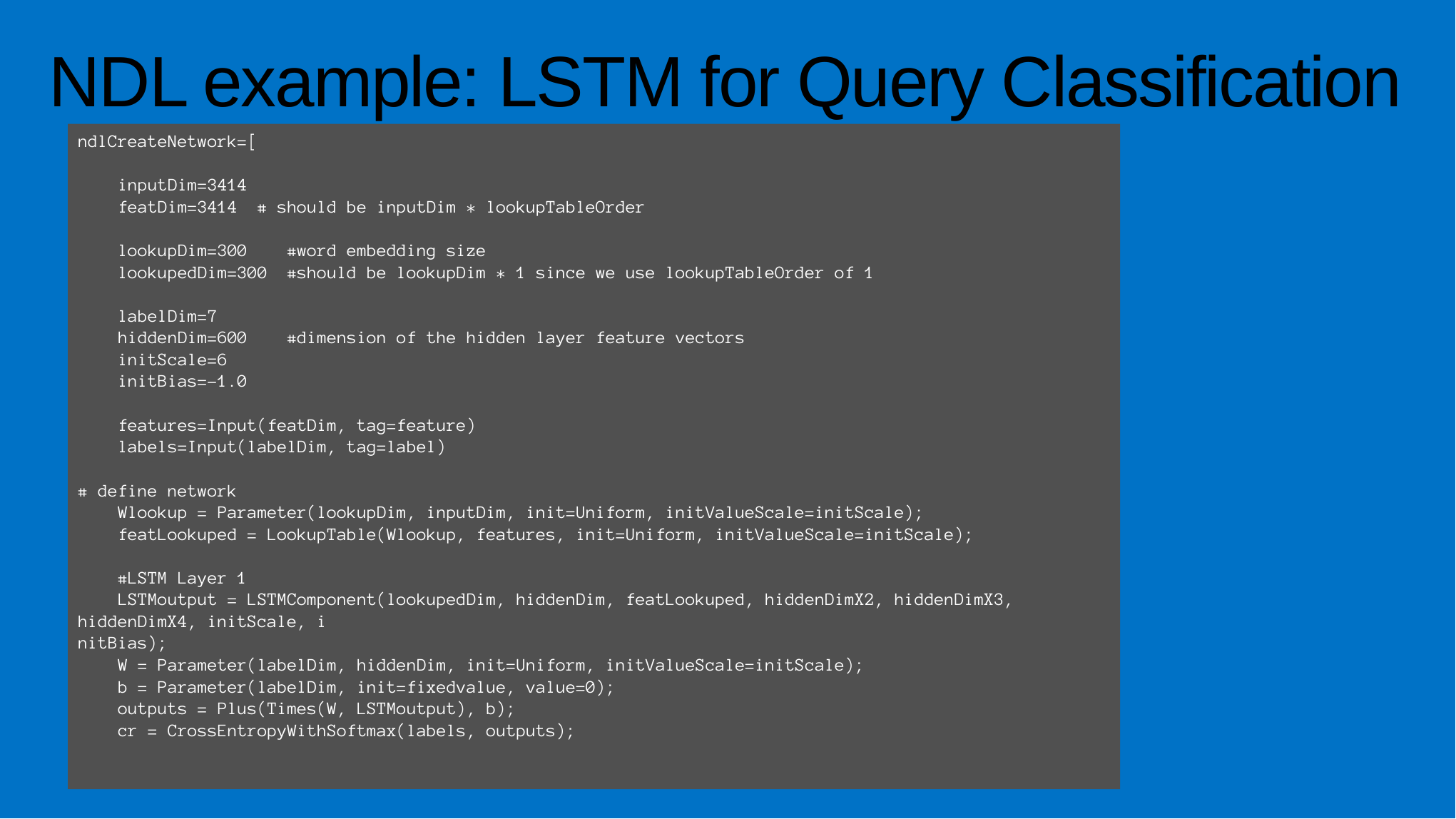

# NDL example: LSTM for Query Classification
ndlCreateNetwork=[

    inputDim=3414
    featDim=3414  # should be inputDim * lookupTableOrder

    lookupDim=300    #word embedding size
    lookupedDim=300  #should be lookupDim * 1 since we use lookupTableOrder of 1

    labelDim=7
    hiddenDim=600    #dimension of the hidden layer feature vectors
    initScale=6
    initBias=-1.0

    features=Input(featDim, tag=feature)
    labels=Input(labelDim, tag=label)

# define network
    Wlookup = Parameter(lookupDim, inputDim, init=Uniform, initValueScale=initScale);
    featLookuped = LookupTable(Wlookup, features, init=Uniform, initValueScale=initScale);

    #LSTM Layer 1
    LSTMoutput = LSTMComponent(lookupedDim, hiddenDim, featLookuped, hiddenDimX2, hiddenDimX3,  hiddenDimX4, initScale, i
nitBias);
    W = Parameter(labelDim, hiddenDim, init=Uniform, initValueScale=initScale);
    b = Parameter(labelDim, init=fixedvalue, value=0);
    outputs = Plus(Times(W, LSTMoutput), b);
    cr = CrossEntropyWithSoftmax(labels, outputs);